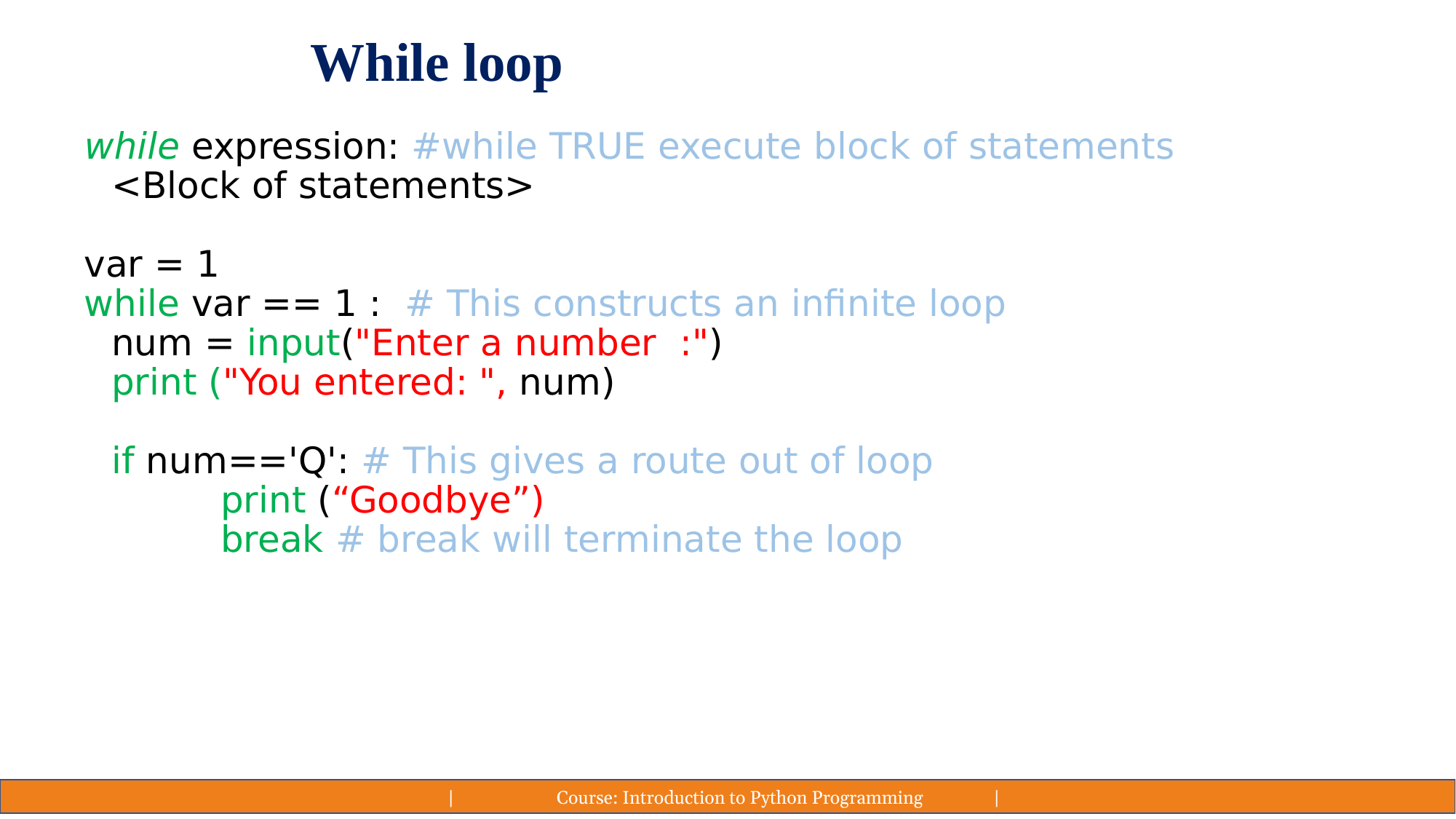

# While loop
while expression: #while TRUE execute block of statements
	<Block of statements>

var = 1
while var == 1 :  # This constructs an infinite loop
	num = input("Enter a number  :")
	print ("You entered: ", num)

	if num=='Q': # This gives a route out of loop
        	print (“Goodbye”)
        	break # break will terminate the loop